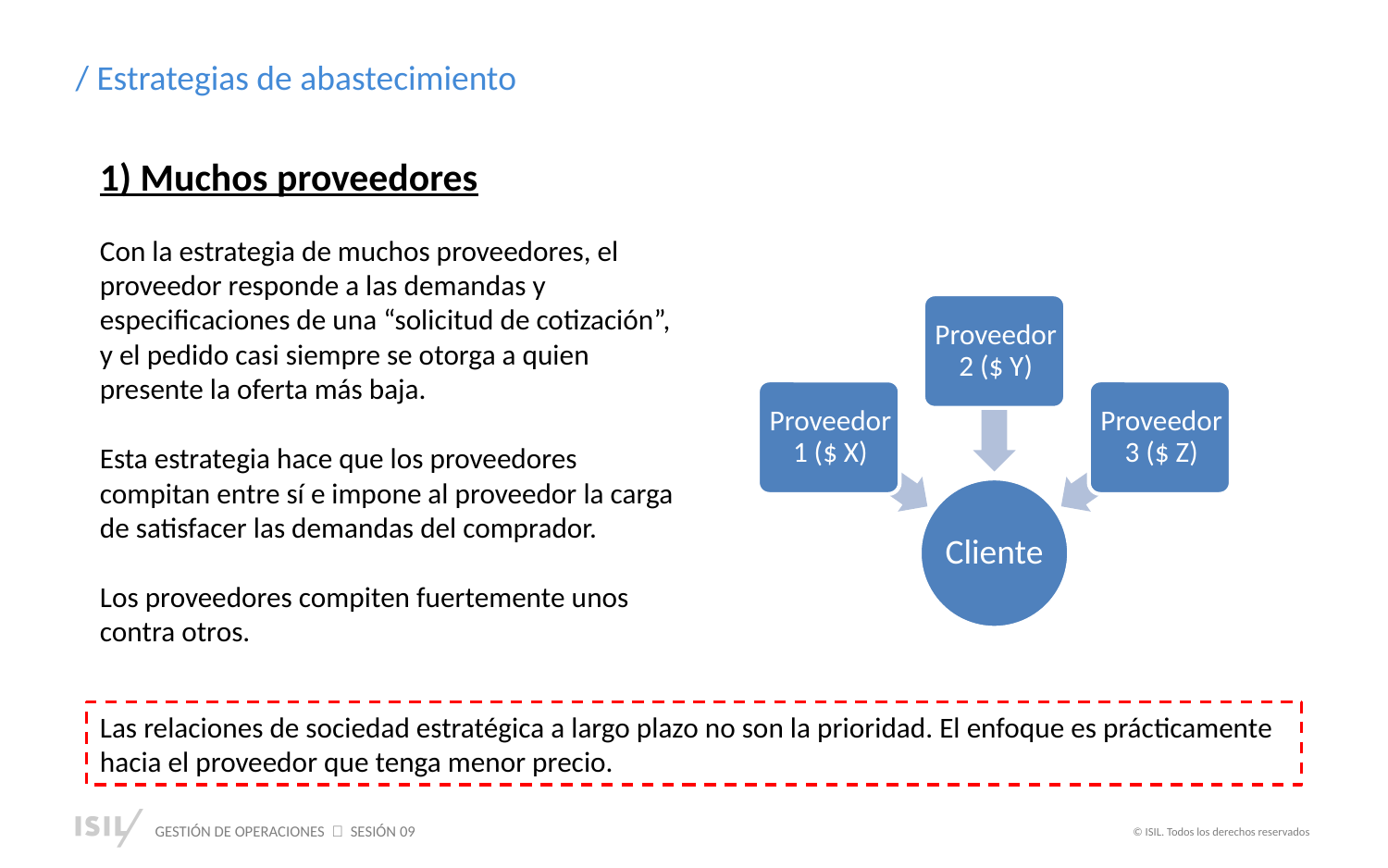

/ Estrategias de abastecimiento
1) Muchos proveedores
Con la estrategia de muchos proveedores, el proveedor responde a las demandas y especificaciones de una “solicitud de cotización”, y el pedido casi siempre se otorga a quien presente la oferta más baja.

Esta estrategia hace que los proveedores compitan entre sí e impone al proveedor la carga de satisfacer las demandas del comprador.
Los proveedores compiten fuertemente unos contra otros.
Cliente
Proveedor 1 ($ X)
Proveedor 2 ($ Y)
Proveedor 3 ($ Z)
Las relaciones de sociedad estratégica a largo plazo no son la prioridad. El enfoque es prácticamente hacia el proveedor que tenga menor precio.